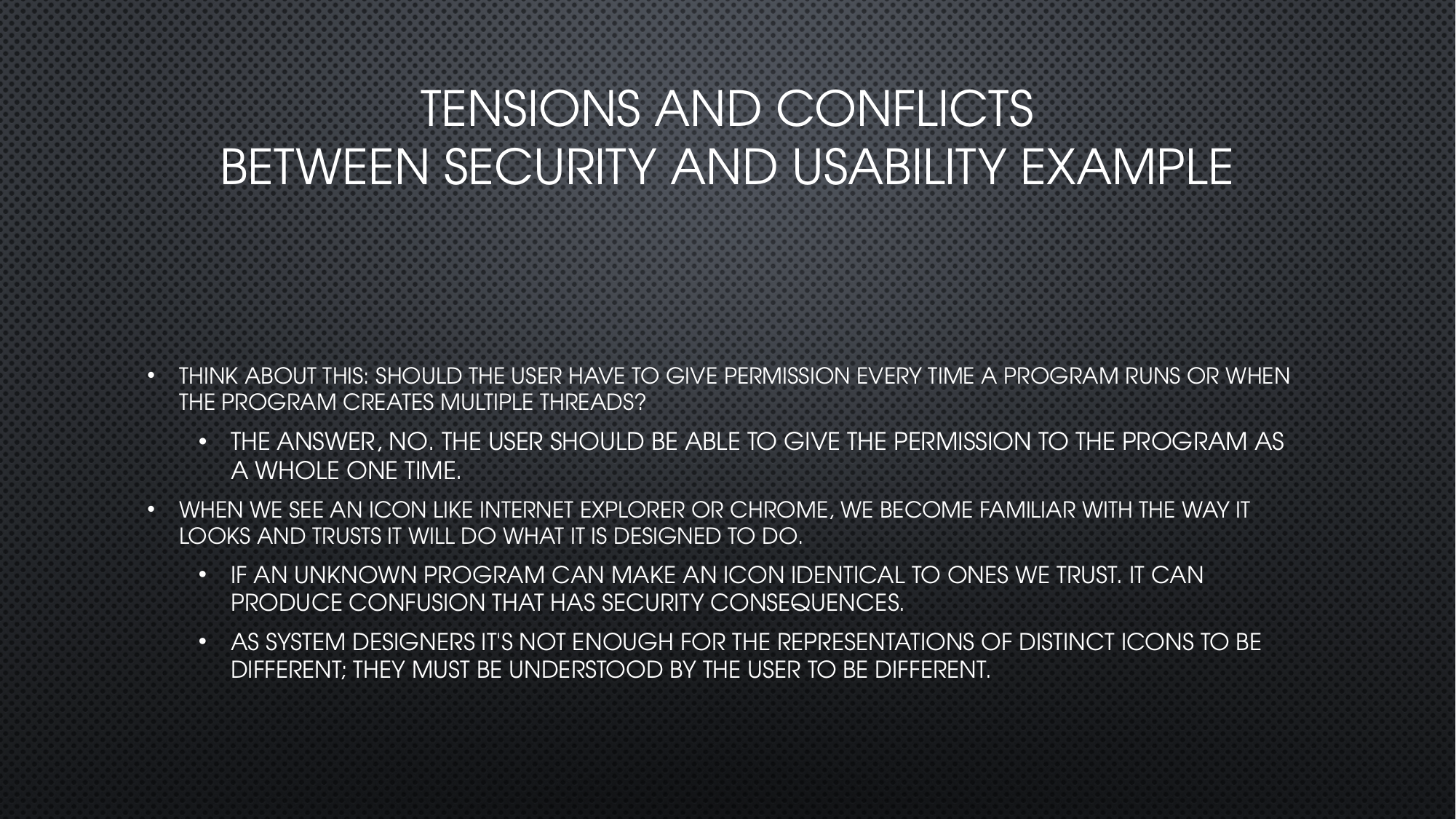

# TENSIONS AND CONFLICTS BETWEEN SECURITY AND USABILITY EXAMPLE

Think about this: Should the user have to give permission every time a program runs or when the program creates multiple threads?
The answer, No. The user should be able to give the permission to the program as a whole one time.
When we see an icon like internet explorer or chrome, we become familiar with the way it looks and trusts it will do what it is designed to do.
If an unknown program can make an icon identical to ones we trust. it can produce confusion that has security consequences.
As system designers it's not enough for the representations of distinct icons to be different; they must be understood by the user to be different.